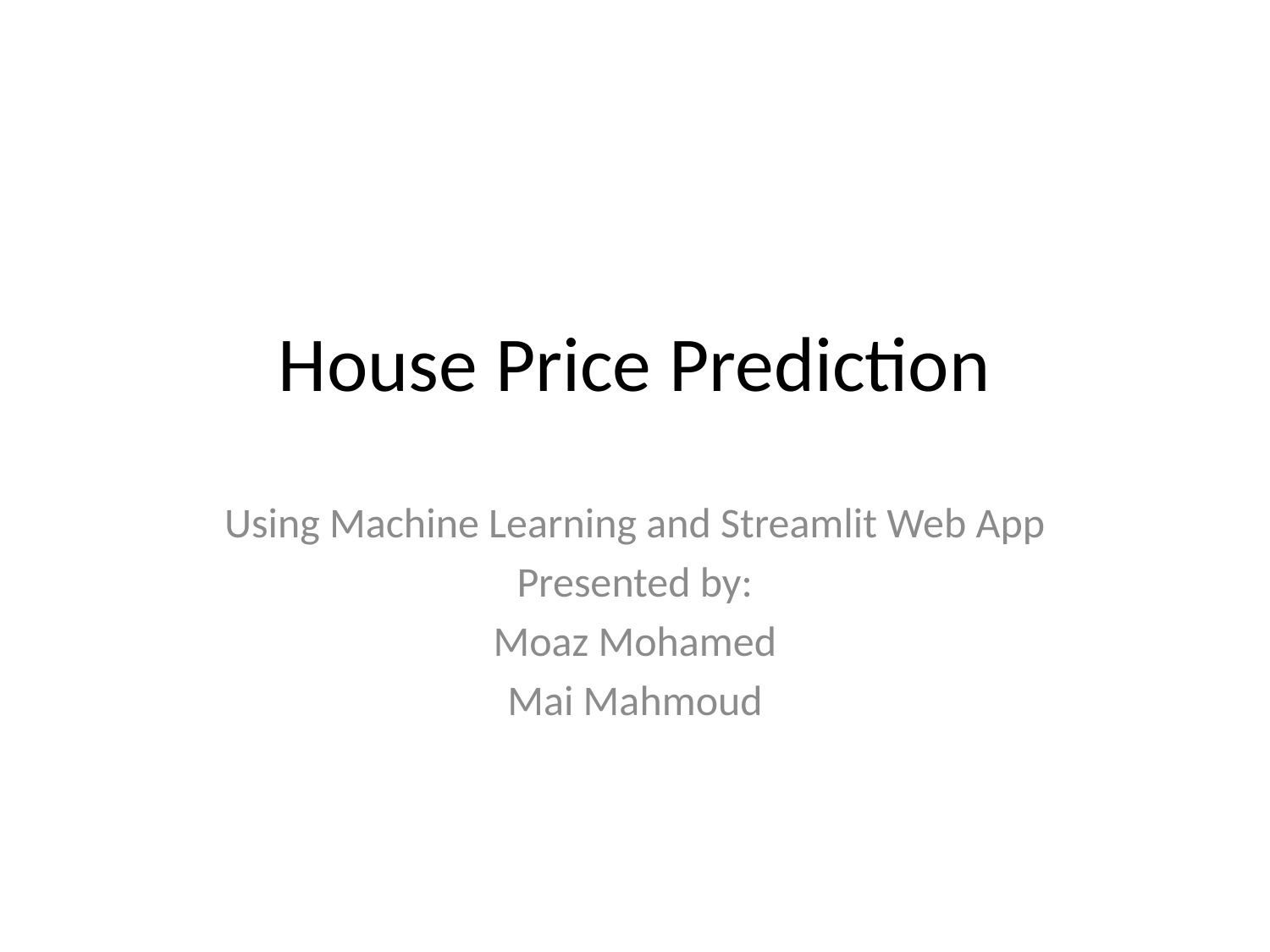

# House Price Prediction
Using Machine Learning and Streamlit Web App
Presented by:
Moaz Mohamed
Mai Mahmoud